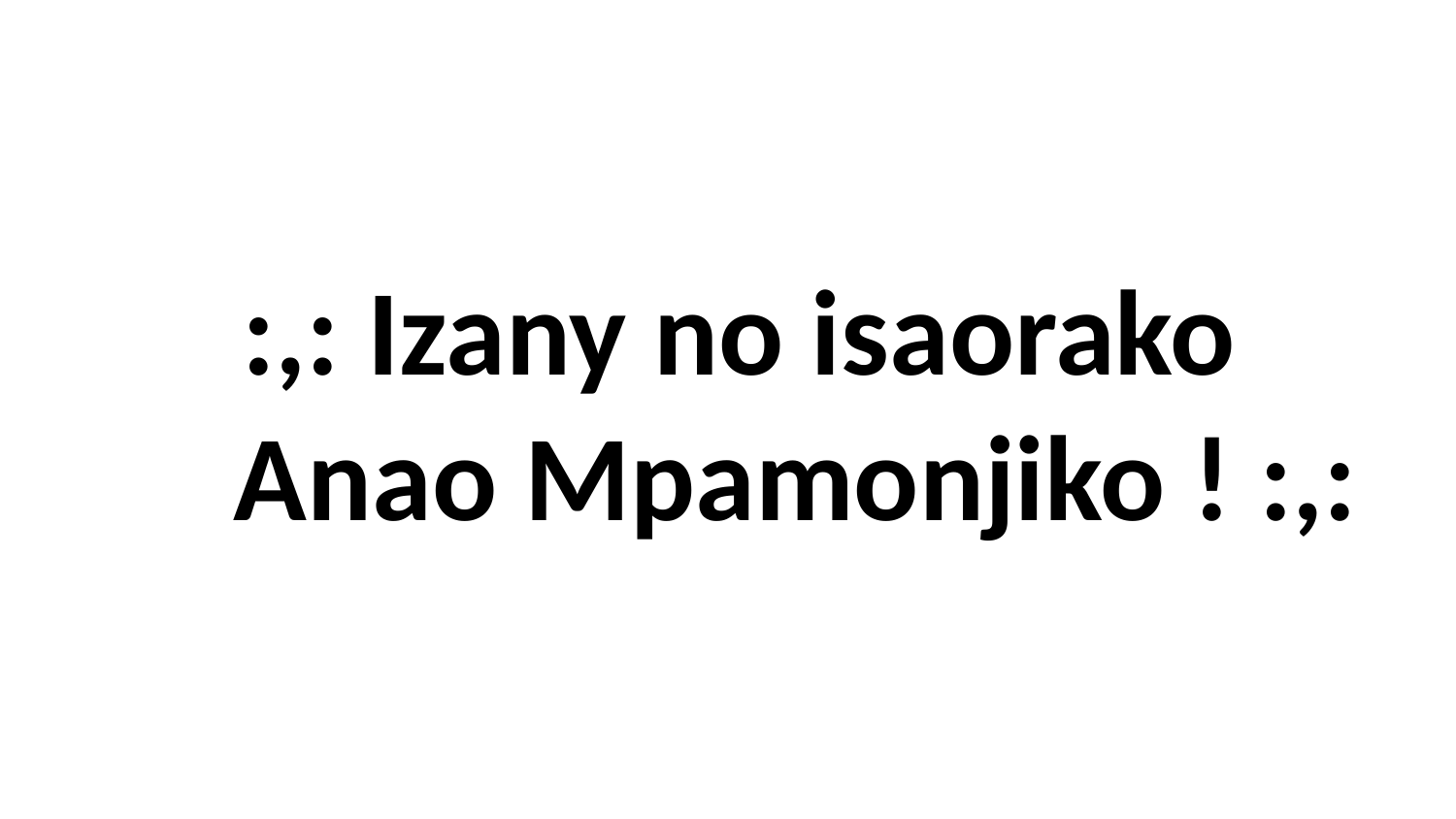

# :,: Izany no isaorako Anao Mpamonjiko ! :,: